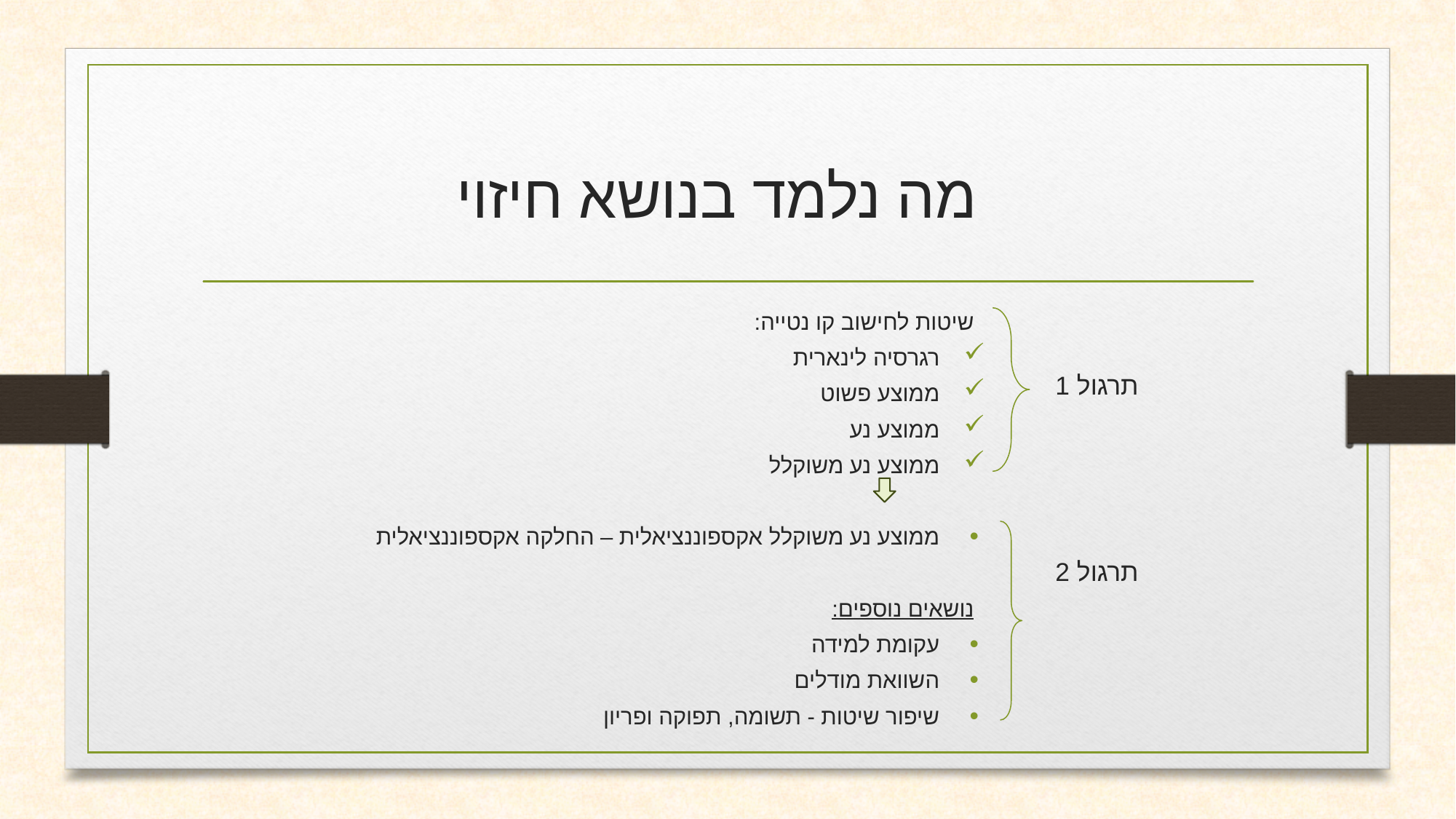

# מה נלמד בנושא חיזוי
שיטות לחישוב קו נטייה:
רגרסיה לינארית
ממוצע פשוט
ממוצע נע
ממוצע נע משוקלל

ממוצע נע משוקלל אקספוננציאלית – החלקה אקספוננציאלית

נושאים נוספים:
עקומת למידה
השוואת מודלים
שיפור שיטות - תשומה, תפוקה ופריון

תרגול 1

תרגול 2